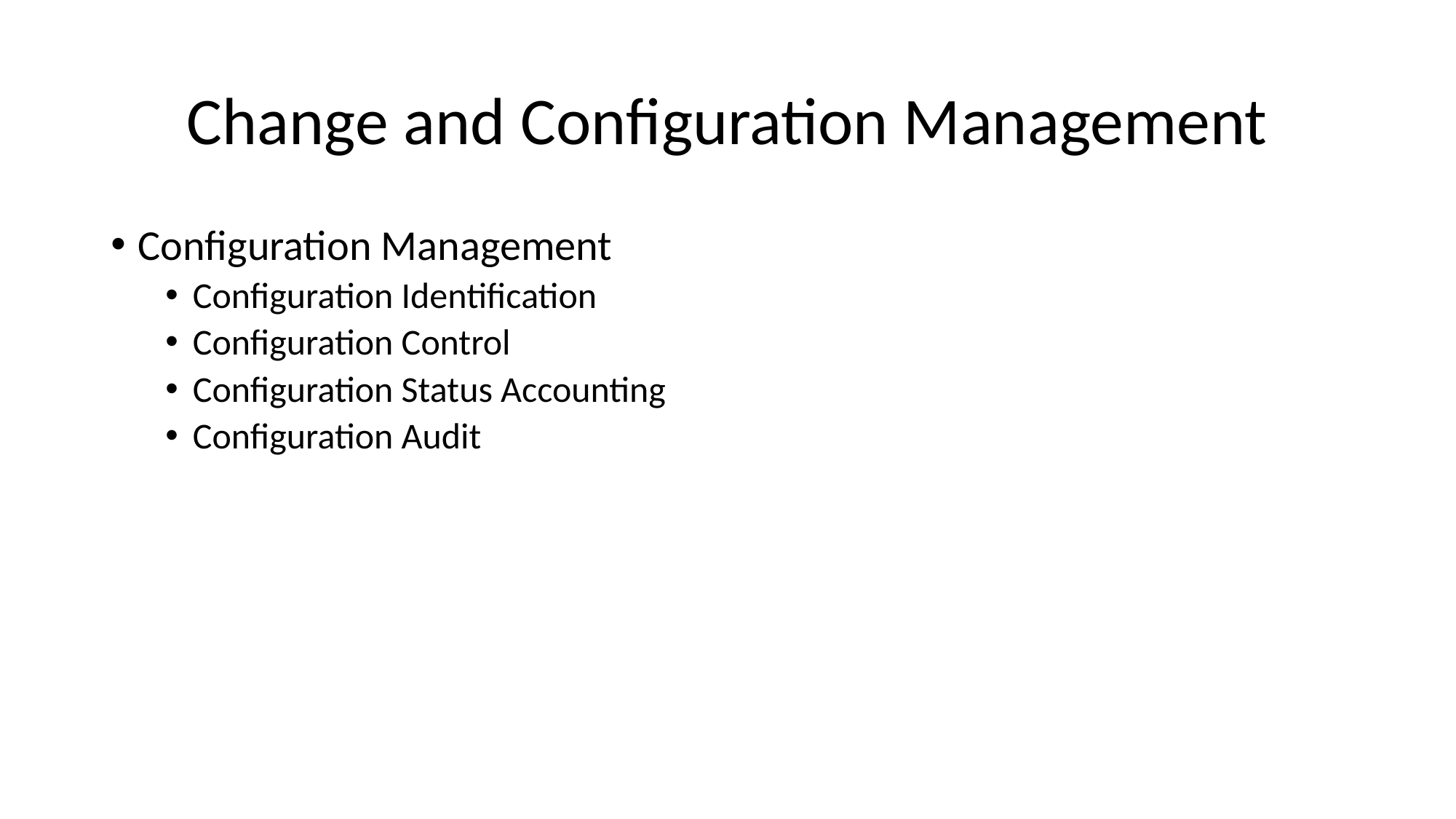

# Change and Configuration Management
Configuration Management
Configuration Identification
Configuration Control
Configuration Status Accounting
Configuration Audit